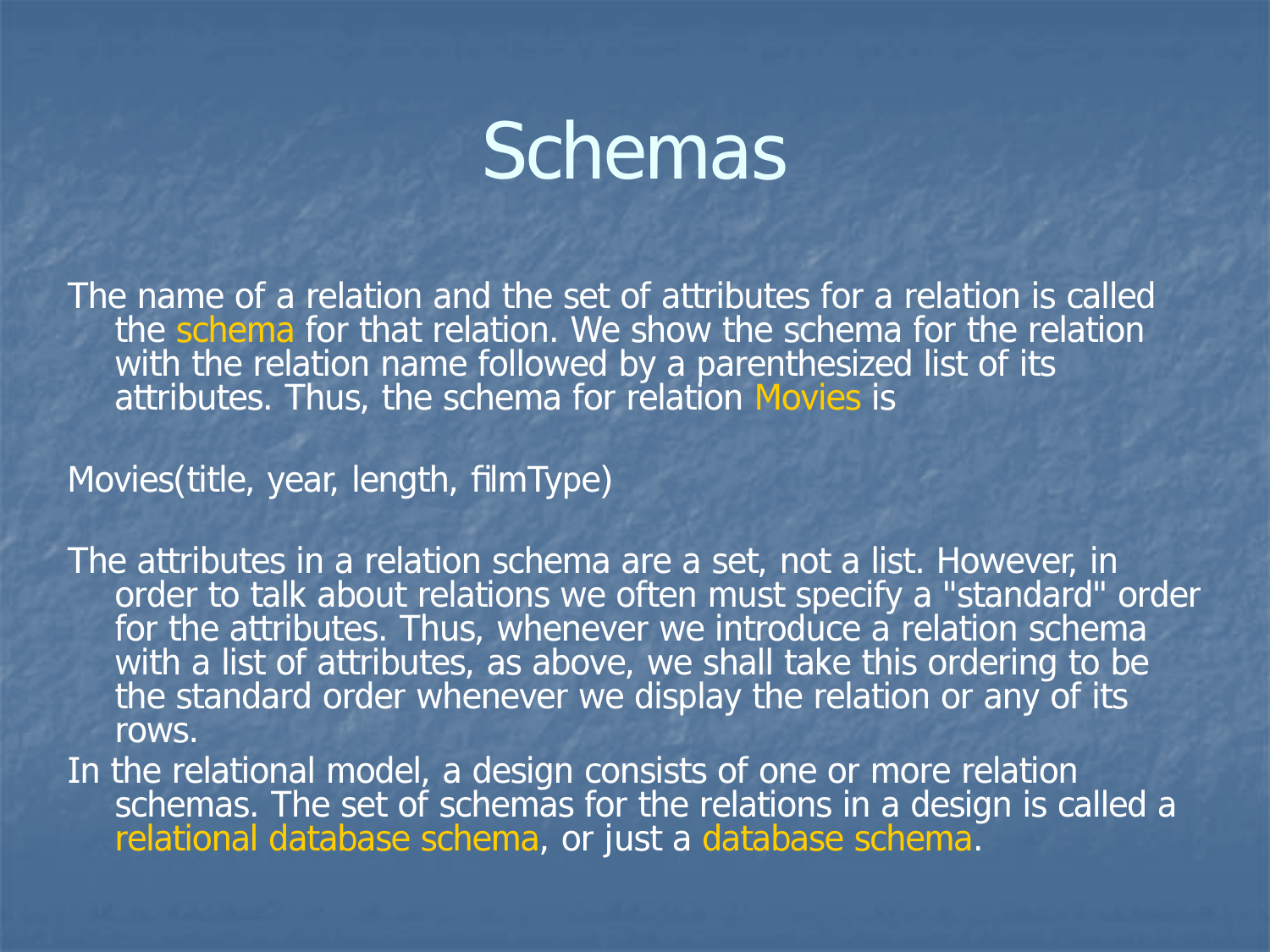

# Schemas
The name of a relation and the set of attributes for a relation is called the schema for that relation. We show the schema for the relation with the relation name followed by a parenthesized list of its attributes. Thus, the schema for relation Movies is

Movies(title, year, length, filmType)

The attributes in a relation schema are a set, not a list. However, in order to talk about relations we often must specify a "standard" order for the attributes. Thus, whenever we introduce a relation schema with a list of attributes, as above, we shall take this ordering to be the standard order whenever we display the relation or any of its rows.
In the relational model, a design consists of one or more relation schemas. The set of schemas for the relations in a design is called a relational database schema, or just a database schema.